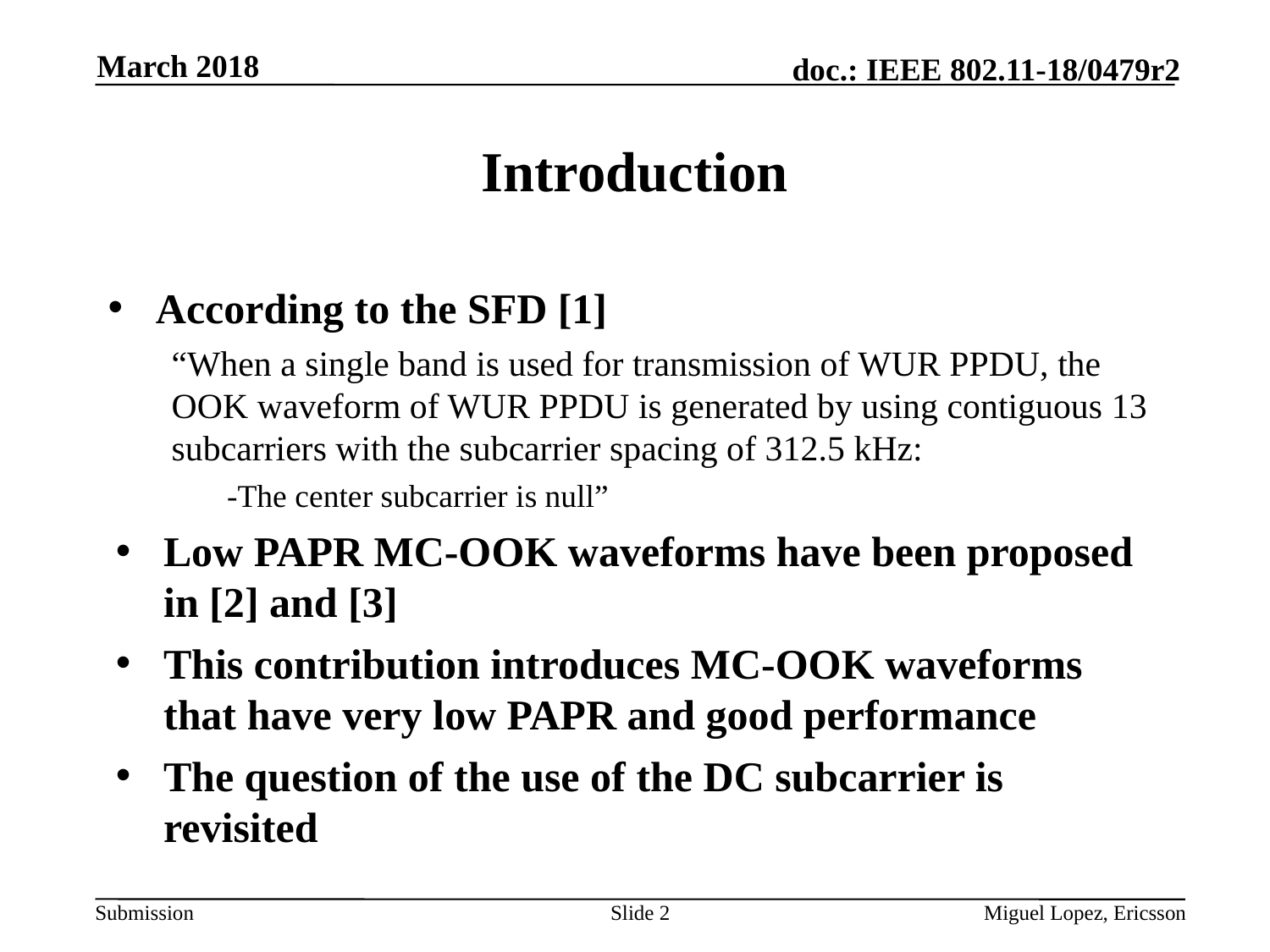

March 2018
# Introduction
According to the SFD [1]
“When a single band is used for transmission of WUR PPDU, the OOK waveform of WUR PPDU is generated by using contiguous 13 subcarriers with the subcarrier spacing of 312.5 kHz:
-The center subcarrier is null”
Low PAPR MC-OOK waveforms have been proposed in [2] and [3]
This contribution introduces MC-OOK waveforms that have very low PAPR and good performance
The question of the use of the DC subcarrier is revisited
Slide 2
Miguel Lopez, Ericsson